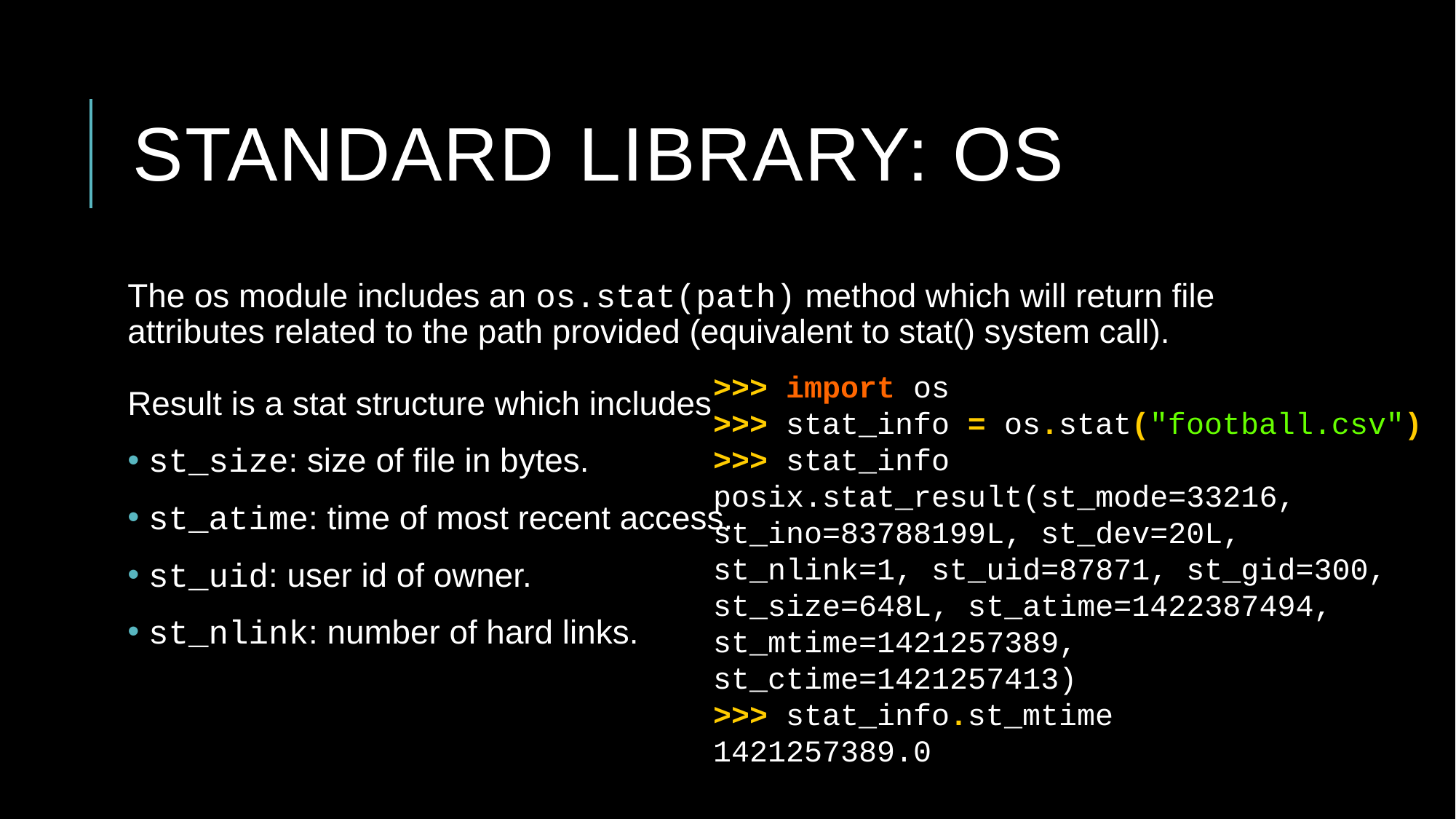

# Standard library: OS
The os module includes an os.stat(path) method which will return file attributes related to the path provided (equivalent to stat() system call).
Result is a stat structure which includes
 st_size: size of file in bytes.
 st_atime: time of most recent access.
 st_uid: user id of owner.
 st_nlink: number of hard links.
>>> import os
>>> stat_info = os.stat("football.csv")
>>> stat_info
posix.stat_result(st_mode=33216, st_ino=83788199L, st_dev=20L, st_nlink=1, st_uid=87871, st_gid=300, st_size=648L, st_atime=1422387494, st_mtime=1421257389, st_ctime=1421257413)
>>> stat_info.st_mtime
1421257389.0